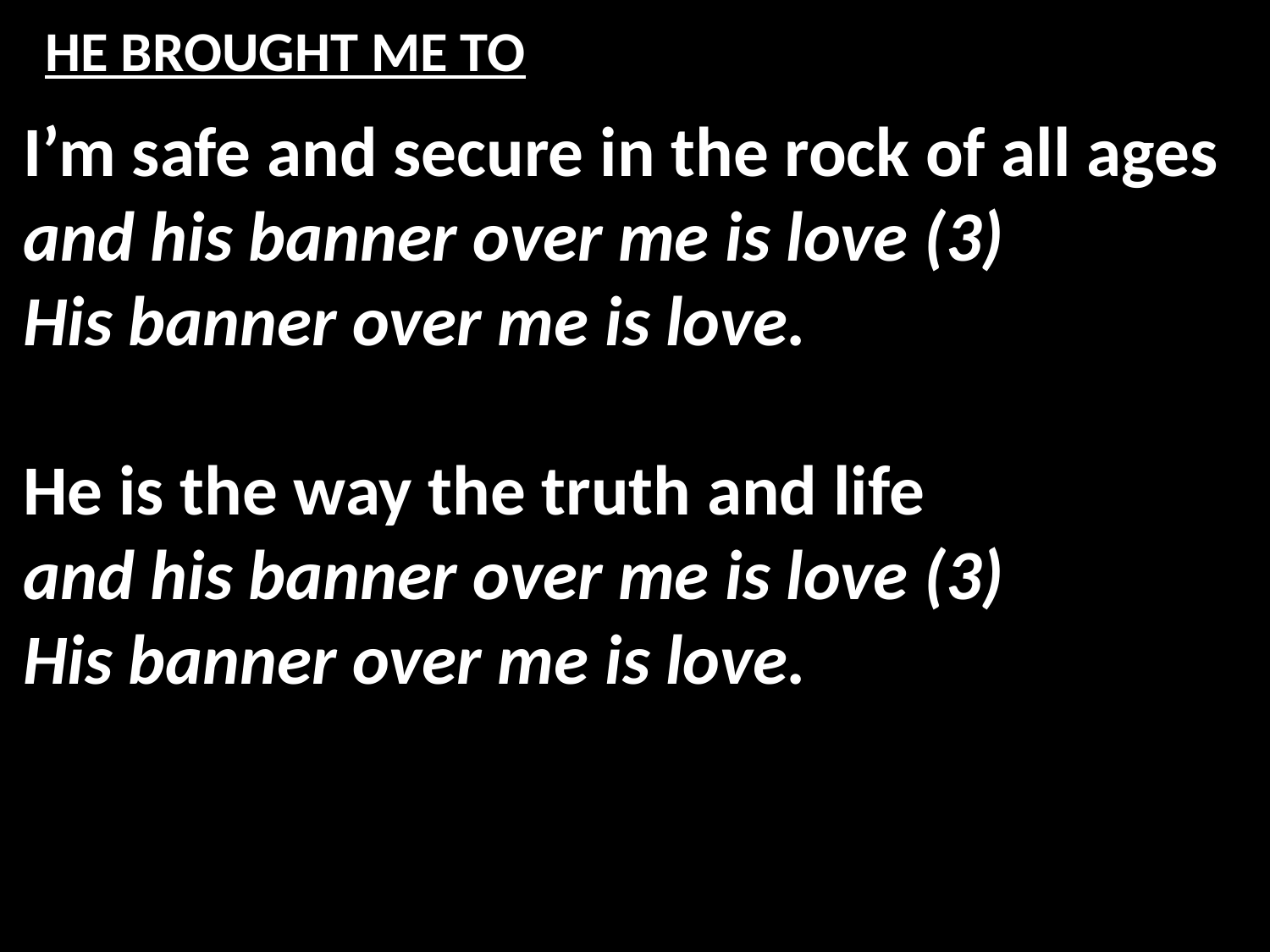

# HE BROUGHT ME TO
I’m safe and secure in the rock of all ages
and his banner over me is love (3)
His banner over me is love.

He is the way the truth and life
and his banner over me is love (3)
His banner over me is love.